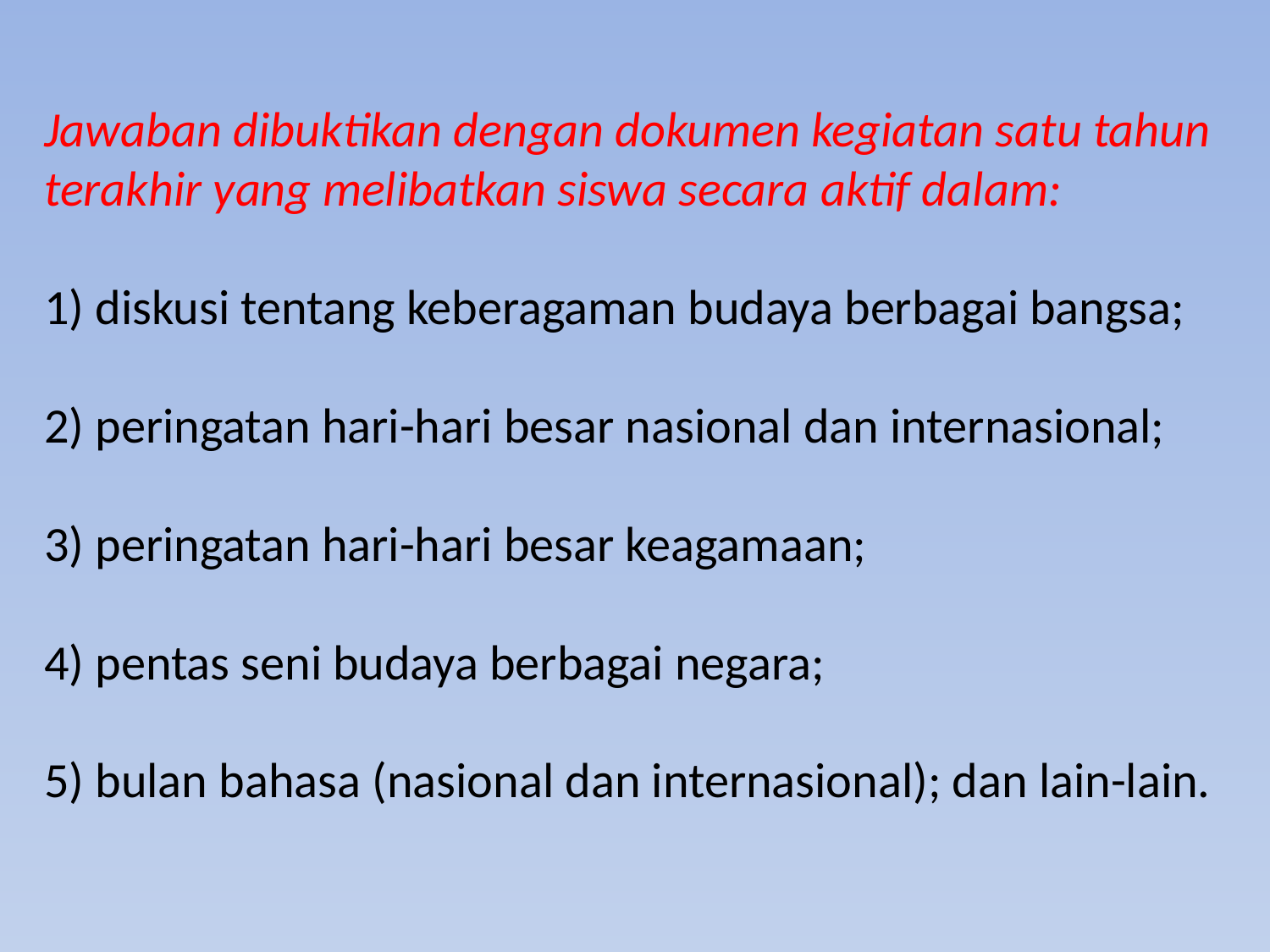

Jawaban dibuktikan dengan dokumen kegiatan satu tahun terakhir yang melibatkan siswa secara aktif dalam:

1) diskusi tentang keberagaman budaya berbagai bangsa;

2) peringatan hari-hari besar nasional dan internasional;

3) peringatan hari-hari besar keagamaan;

4) pentas seni budaya berbagai negara;

5) bulan bahasa (nasional dan internasional); dan lain-lain.